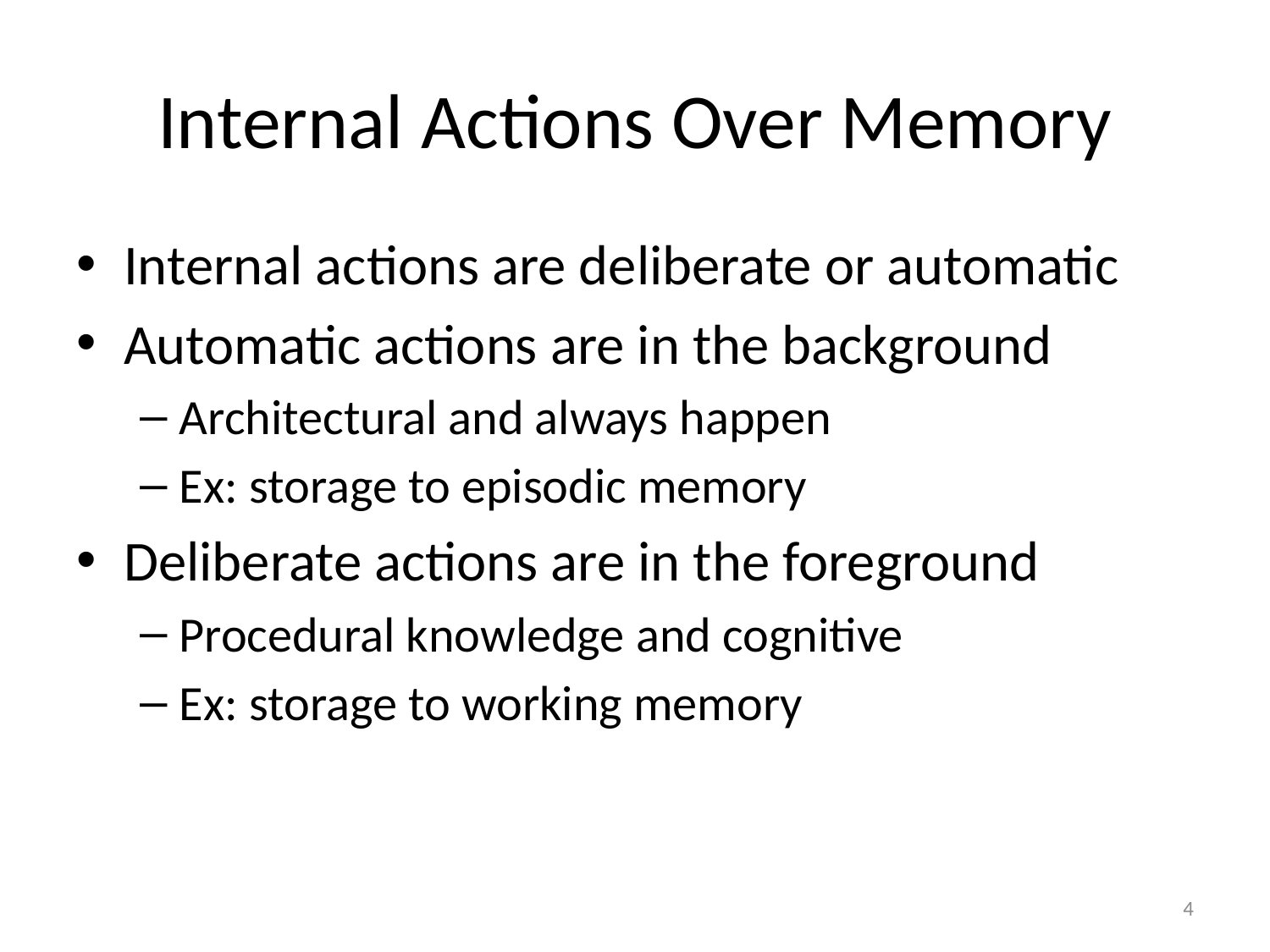

# Internal Actions Over Memory
Internal actions are deliberate or automatic
Automatic actions are in the background
Architectural and always happen
Ex: storage to episodic memory
Deliberate actions are in the foreground
Procedural knowledge and cognitive
Ex: storage to working memory
4